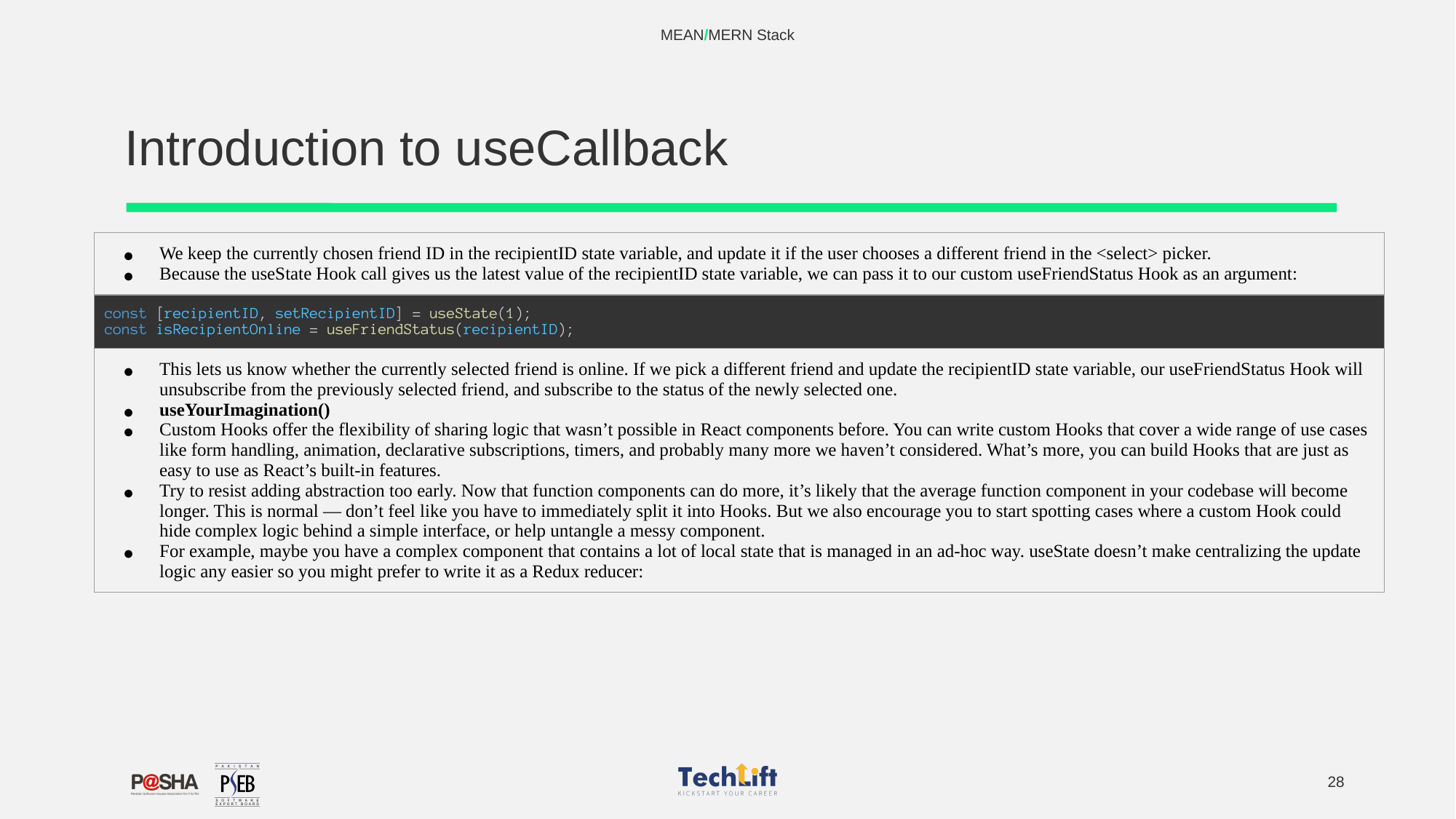

MEAN/MERN Stack
# Introduction to useCallback
| We keep the currently chosen friend ID in the recipientID state variable, and update it if the user chooses a different friend in the <select> picker. Because the useState Hook call gives us the latest value of the recipientID state variable, we can pass it to our custom useFriendStatus Hook as an argument: |
| --- |
| const [recipientID, setRecipientID] = useState(1); const isRecipientOnline = useFriendStatus(recipientID); |
| This lets us know whether the currently selected friend is online. If we pick a different friend and update the recipientID state variable, our useFriendStatus Hook will unsubscribe from the previously selected friend, and subscribe to the status of the newly selected one. useYourImagination() Custom Hooks offer the flexibility of sharing logic that wasn’t possible in React components before. You can write custom Hooks that cover a wide range of use cases like form handling, animation, declarative subscriptions, timers, and probably many more we haven’t considered. What’s more, you can build Hooks that are just as easy to use as React’s built-in features. Try to resist adding abstraction too early. Now that function components can do more, it’s likely that the average function component in your codebase will become longer. This is normal — don’t feel like you have to immediately split it into Hooks. But we also encourage you to start spotting cases where a custom Hook could hide complex logic behind a simple interface, or help untangle a messy component. For example, maybe you have a complex component that contains a lot of local state that is managed in an ad-hoc way. useState doesn’t make centralizing the update logic any easier so you might prefer to write it as a Redux reducer: |
28